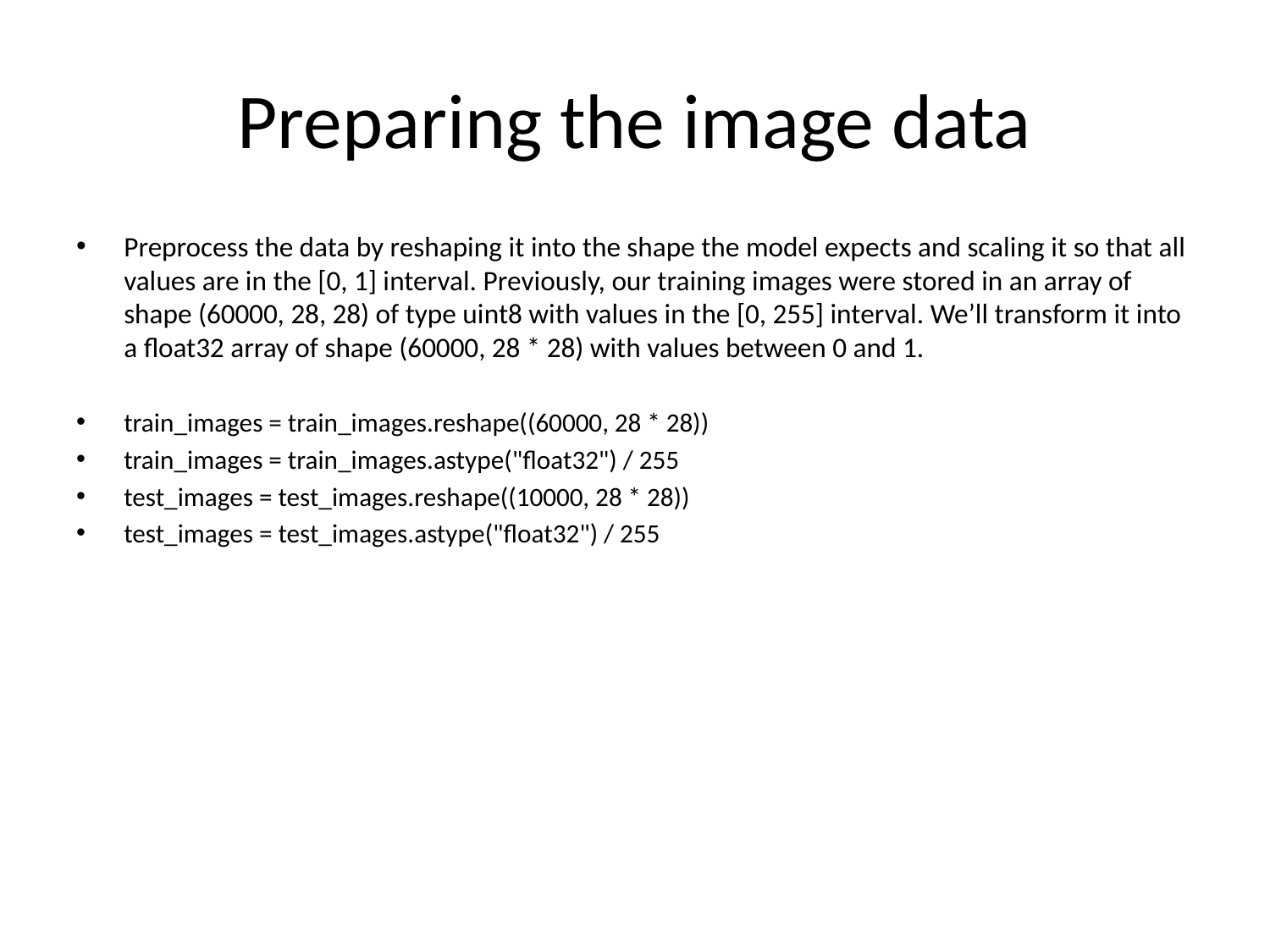

# Preparing the image data
Preprocess the data by reshaping it into the shape the model expects and scaling it so that all values are in the [0, 1] interval. Previously, our training images were stored in an array of shape (60000, 28, 28) of type uint8 with values in the [0, 255] interval. We’ll transform it into a float32 array of shape (60000, 28 * 28) with values between 0 and 1.

train_images = train_images.reshape((60000, 28 * 28))
train_images = train_images.astype("float32") / 255
test_images = test_images.reshape((10000, 28 * 28))
test_images = test_images.astype("float32") / 255